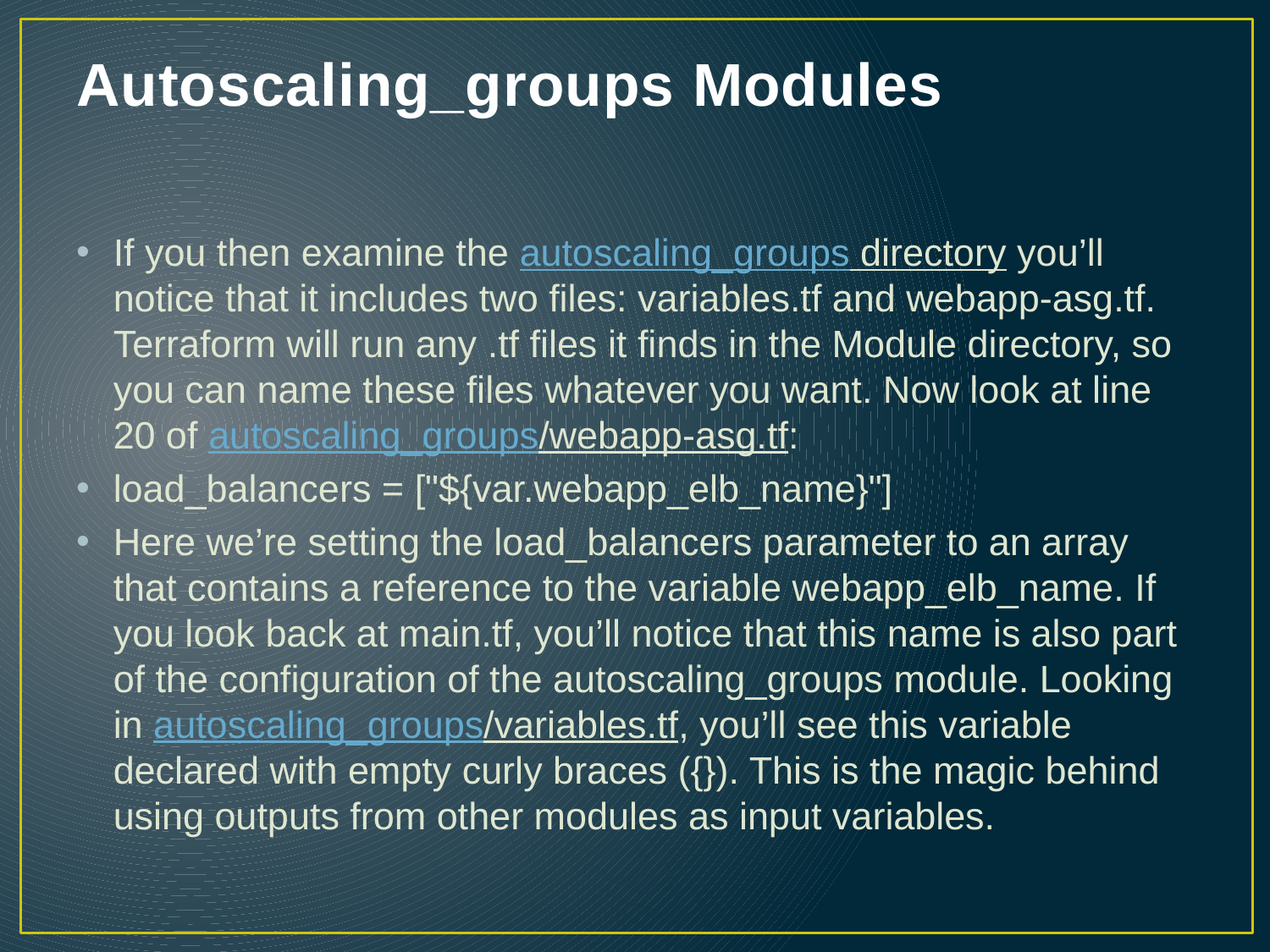

# Autoscaling_groups Modules
If you then examine the autoscaling_groups directory you’ll notice that it includes two files: variables.tf and webapp-asg.tf. Terraform will run any .tf files it finds in the Module directory, so you can name these files whatever you want. Now look at line 20 of autoscaling_groups/webapp-asg.tf:
load_balancers = ["${var.webapp_elb_name}"]
Here we’re setting the load_balancers parameter to an array that contains a reference to the variable webapp_elb_name. If you look back at main.tf, you’ll notice that this name is also part of the configuration of the autoscaling_groups module. Looking in autoscaling_groups/variables.tf, you’ll see this variable declared with empty curly braces ({}). This is the magic behind using outputs from other modules as input variables.